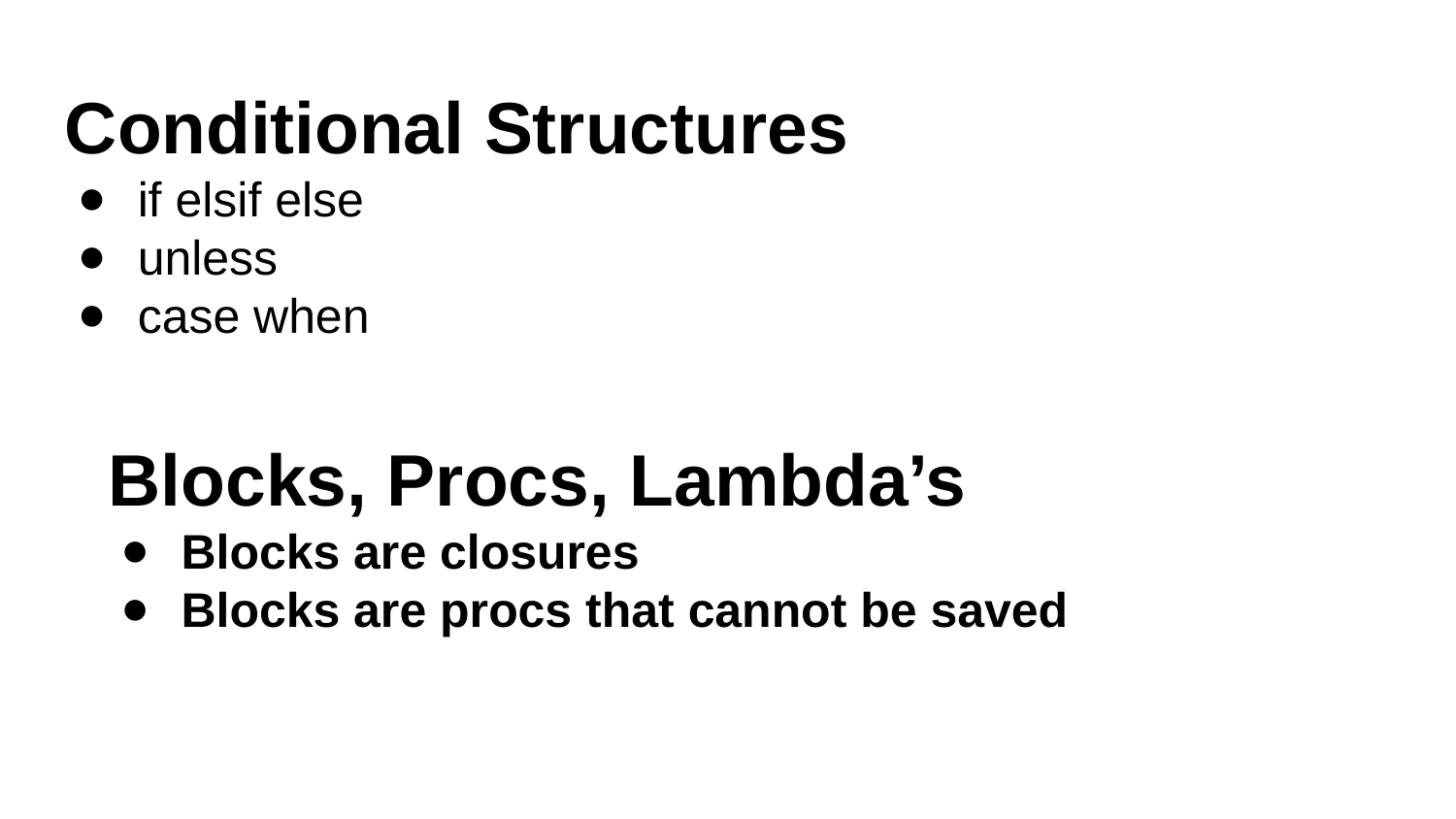

Conditional Structures
if elsif else
unless
case when
Blocks, Procs, Lambda’s
Blocks are closures
Blocks are procs that cannot be saved